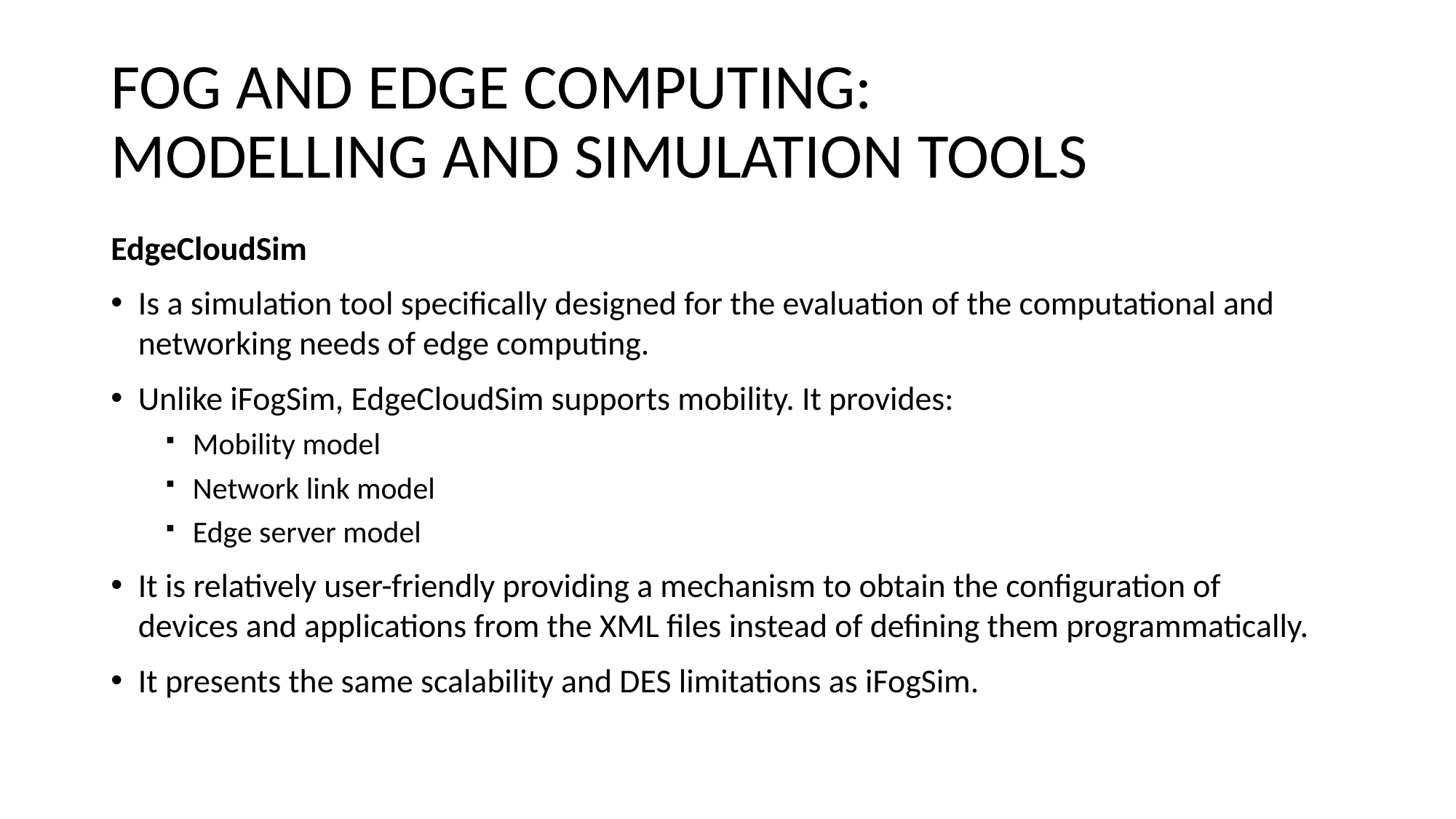

# FOG AND EDGE COMPUTING: MODELLING AND SIMULATION TOOLS
EdgeCloudSim
Is a simulation tool specifically designed for the evaluation of the computational and networking needs of edge computing.
Unlike iFogSim, EdgeCloudSim supports mobility. It provides:
Mobility model
Network link model
Edge server model
It is relatively user-friendly providing a mechanism to obtain the configuration of devices and applications from the XML files instead of defining them programmatically.
It presents the same scalability and DES limitations as iFogSim.